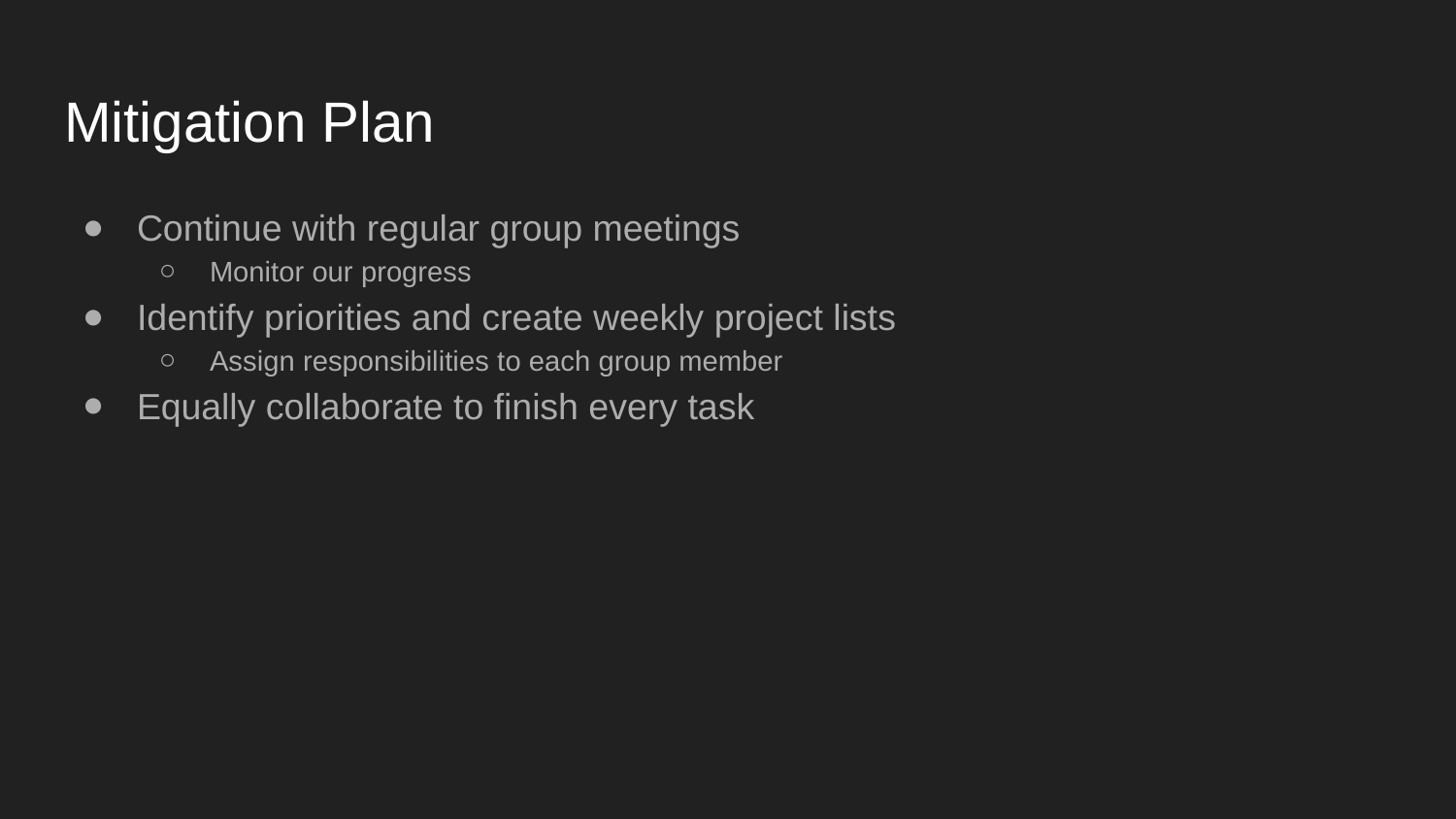

# Mitigation Plan
Continue with regular group meetings
Monitor our progress
Identify priorities and create weekly project lists
Assign responsibilities to each group member
Equally collaborate to finish every task